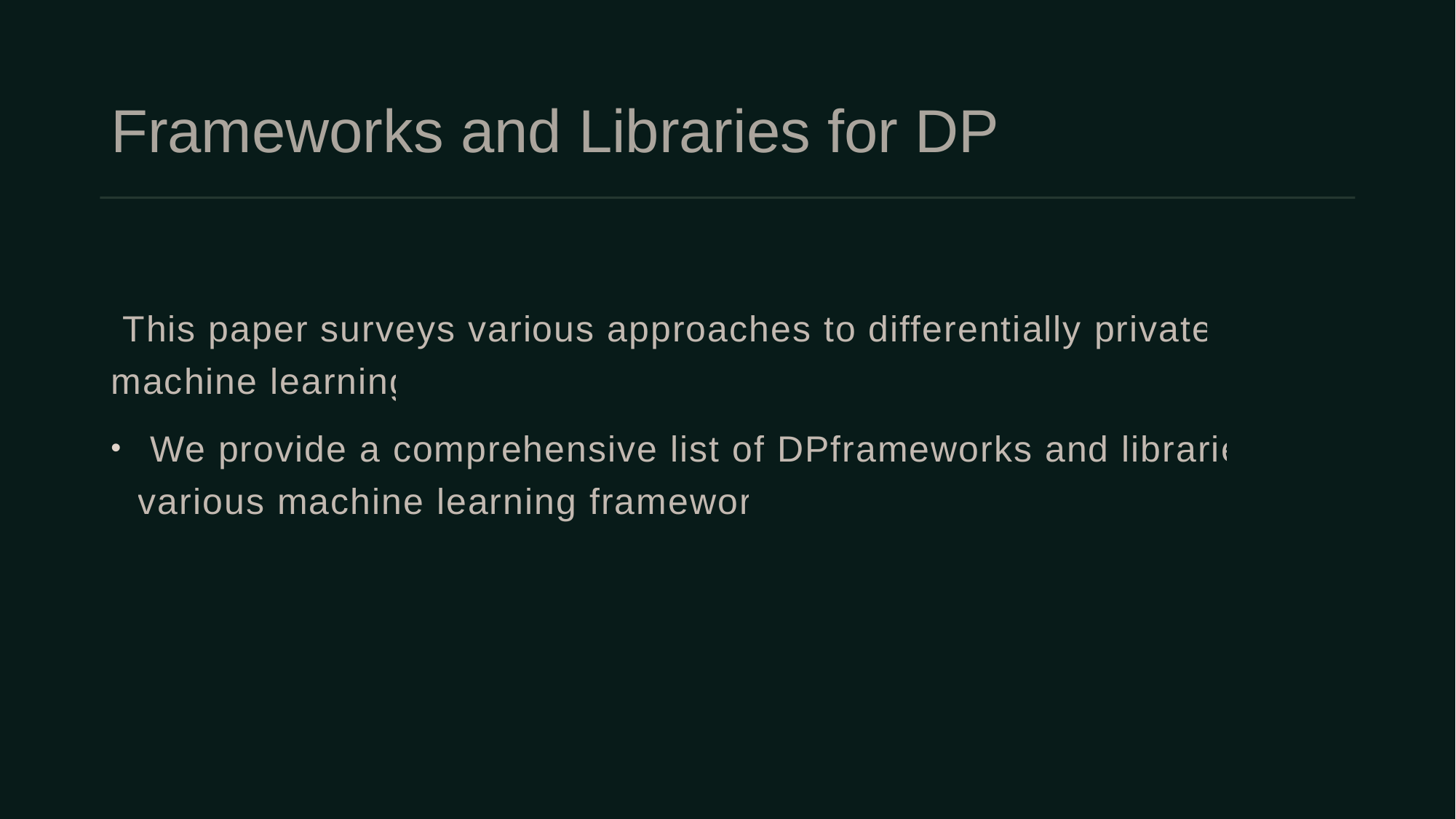

# Frameworks and Libraries for DP
 This paper surveys various approaches to differentially private (DP) machine learning.
 We provide a comprehensive list of DPframeworks and libraries for various machine learning frameworks.